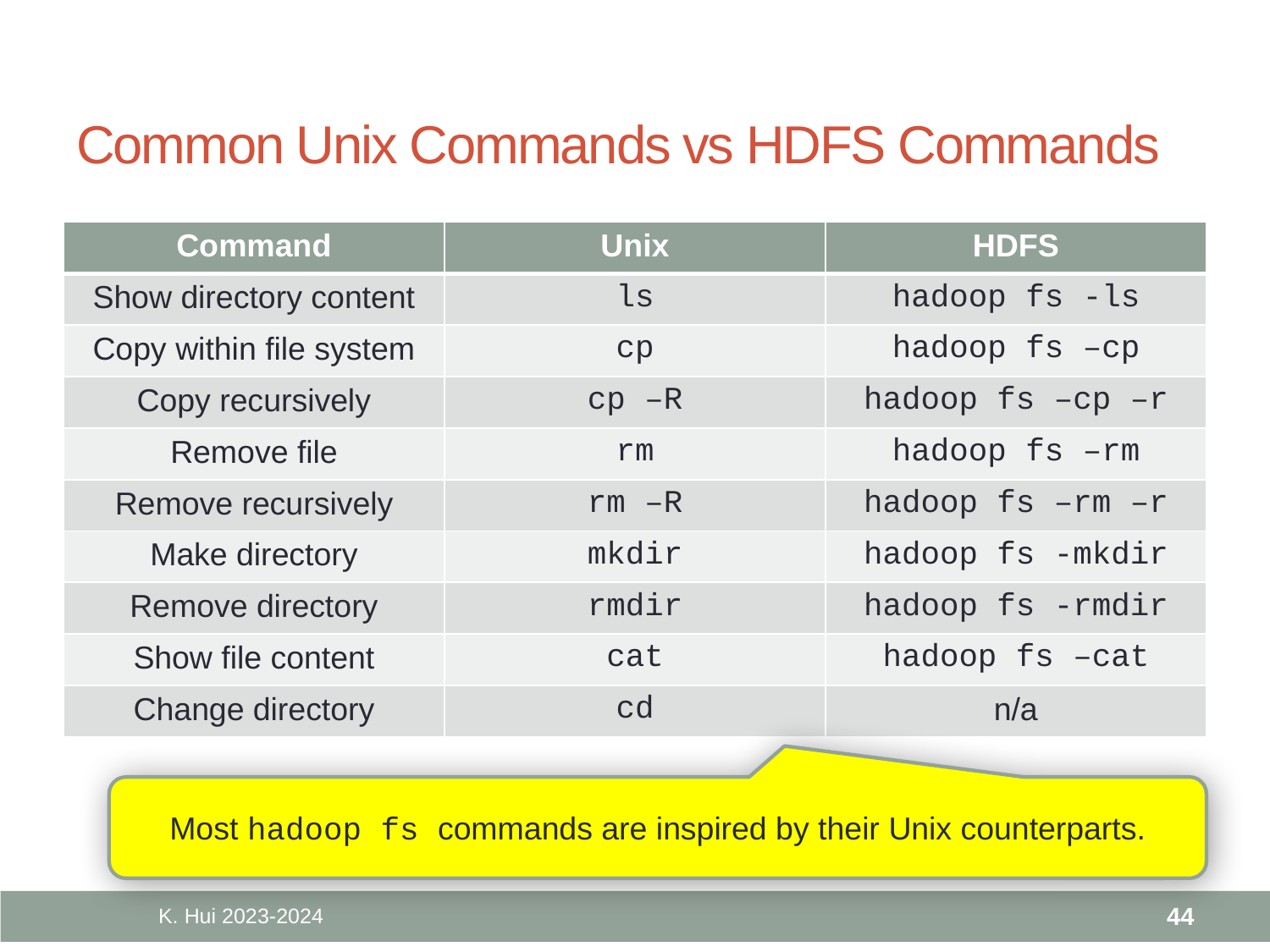

# Common Unix Commands vs HDFS Commands
| Command | Unix | HDFS |
| --- | --- | --- |
| Show directory content | ls | hadoop fs -ls |
| Copy within file system | cp | hadoop fs –cp |
| Copy recursively | cp –R | hadoop fs –cp –r |
| Remove file | rm | hadoop fs –rm |
| Remove recursively | rm –R | hadoop fs –rm –r |
| Make directory | mkdir | hadoop fs -mkdir |
| Remove directory | rmdir | hadoop fs -rmdir |
| Show file content | cat | hadoop fs –cat |
| Change directory | cd | n/a |
Most hadoop fs commands are inspired by their Unix counterparts.
K. Hui 2023-2024
44